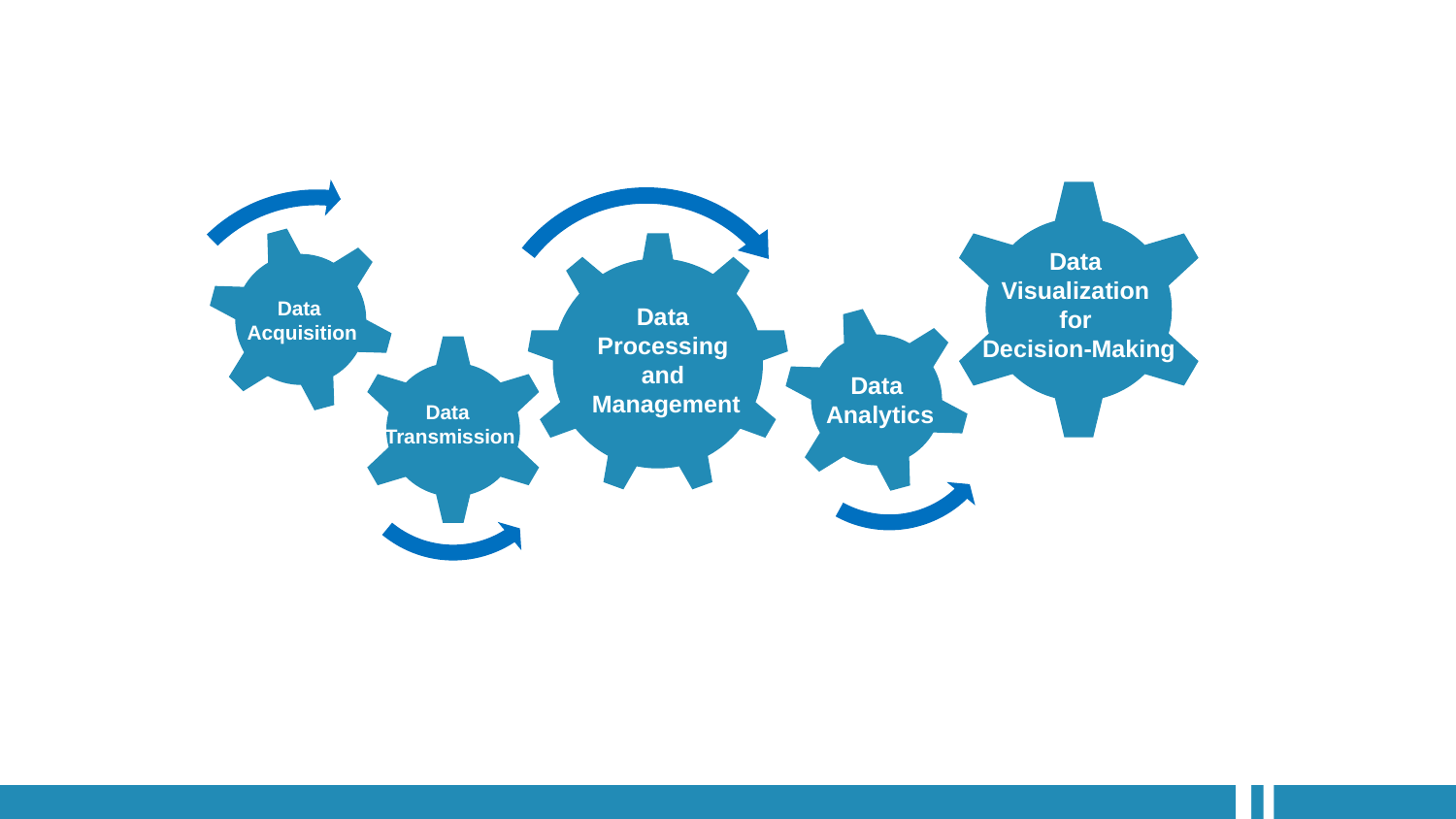

Data
Visualization
for
Decision-Making

Data
Acquisition

Data
Processing
and
Management

Data
Analytics
Data
Transmission